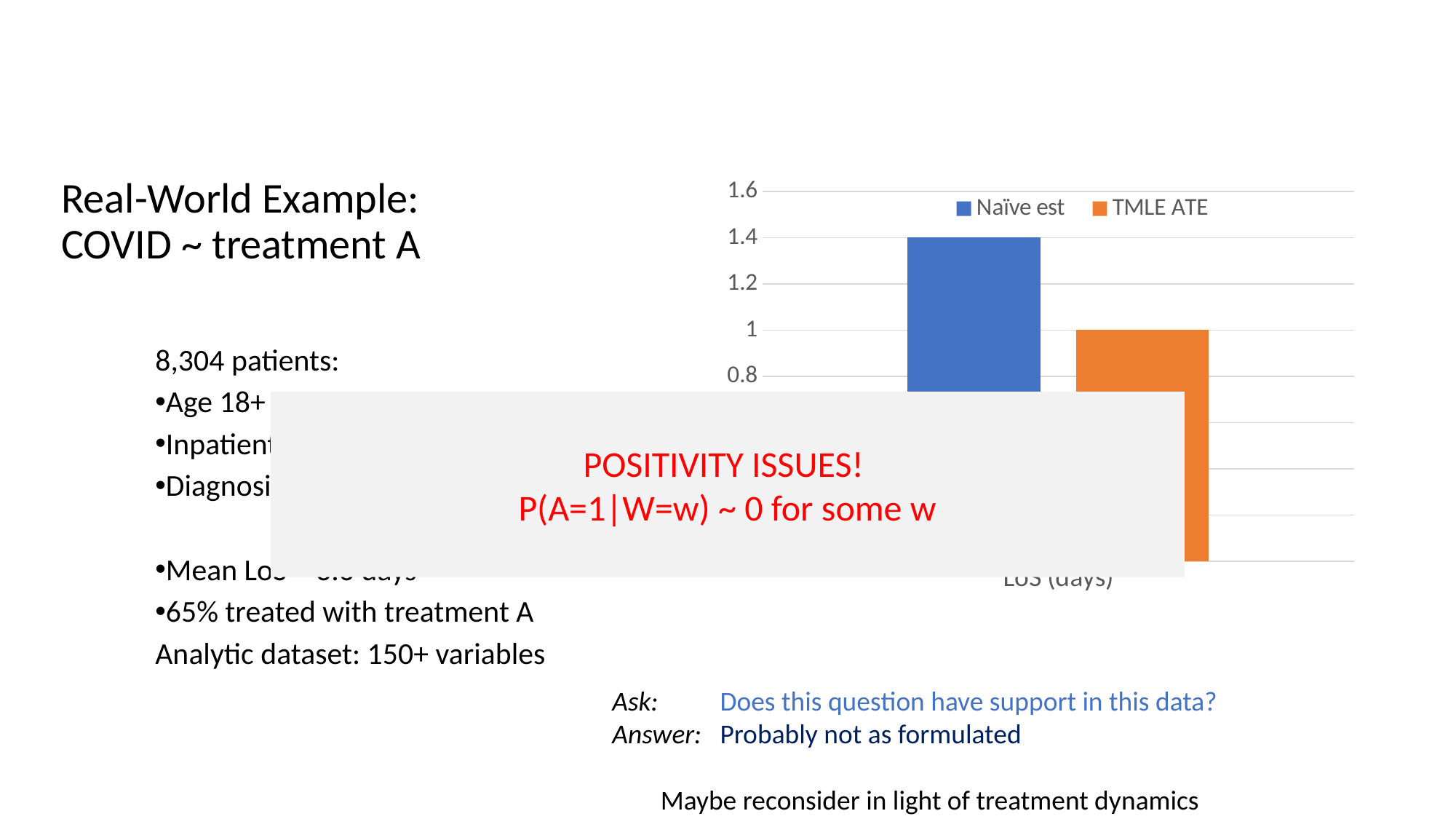

# Real-World Example: COVID ~ treatment A

### Chart

| Category | Naïve est | TMLE ATE |
|---|---|---|
| LoS (days) | 1.402 | 1.002 |
8,304 patients:
Age 18+
Inpatient encounter
Diagnosis of COVID-19

Mean LoS – 3.6 days
65% treated with treatment A
Analytic dataset: 150+ variables

POSITIVITY ISSUES!
P(A=1|W=w) ~ 0 for some w

Ask:          Does this question have support in this data?
Answer:   Probably not as formulated
Maybe reconsider in light of treatment dynamics